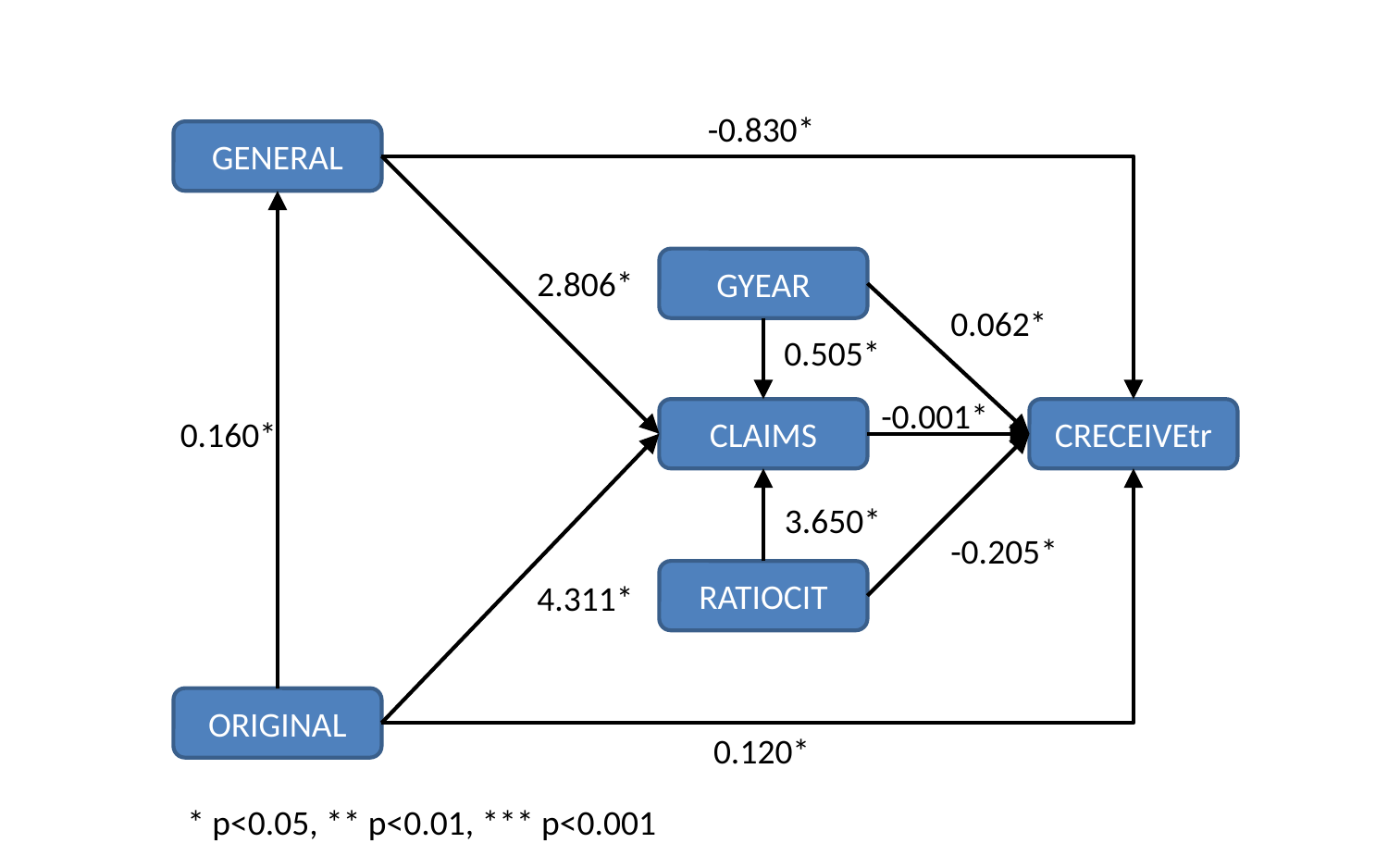

-0.830*
GENERAL
GYEAR
2.806*
0.062*
0.505*
-0.001*
CLAIMS
CRECEIVEtr
0.160*
3.650*
-0.205*
RATIOCIT
4.311*
ORIGINAL
0.120*
* p<0.05, ** p<0.01, *** p<0.001